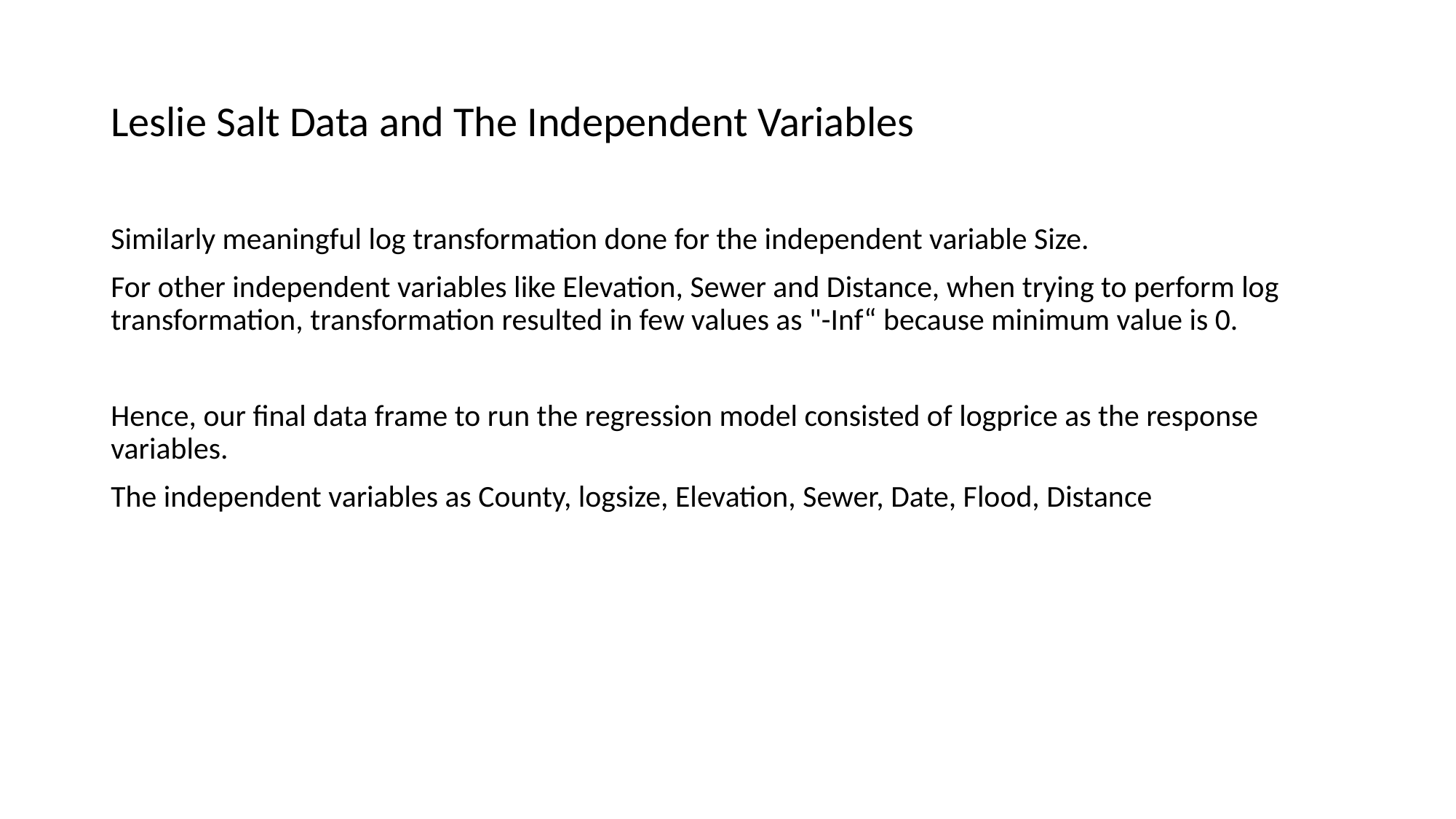

# Leslie Salt Data and The Independent Variables
Similarly meaningful log transformation done for the independent variable Size.
For other independent variables like Elevation, Sewer and Distance, when trying to perform log transformation, transformation resulted in few values as "-Inf“ because minimum value is 0.

Hence, our final data frame to run the regression model consisted of logprice as the response variables.
The independent variables as County, logsize, Elevation, Sewer, Date, Flood, Distance